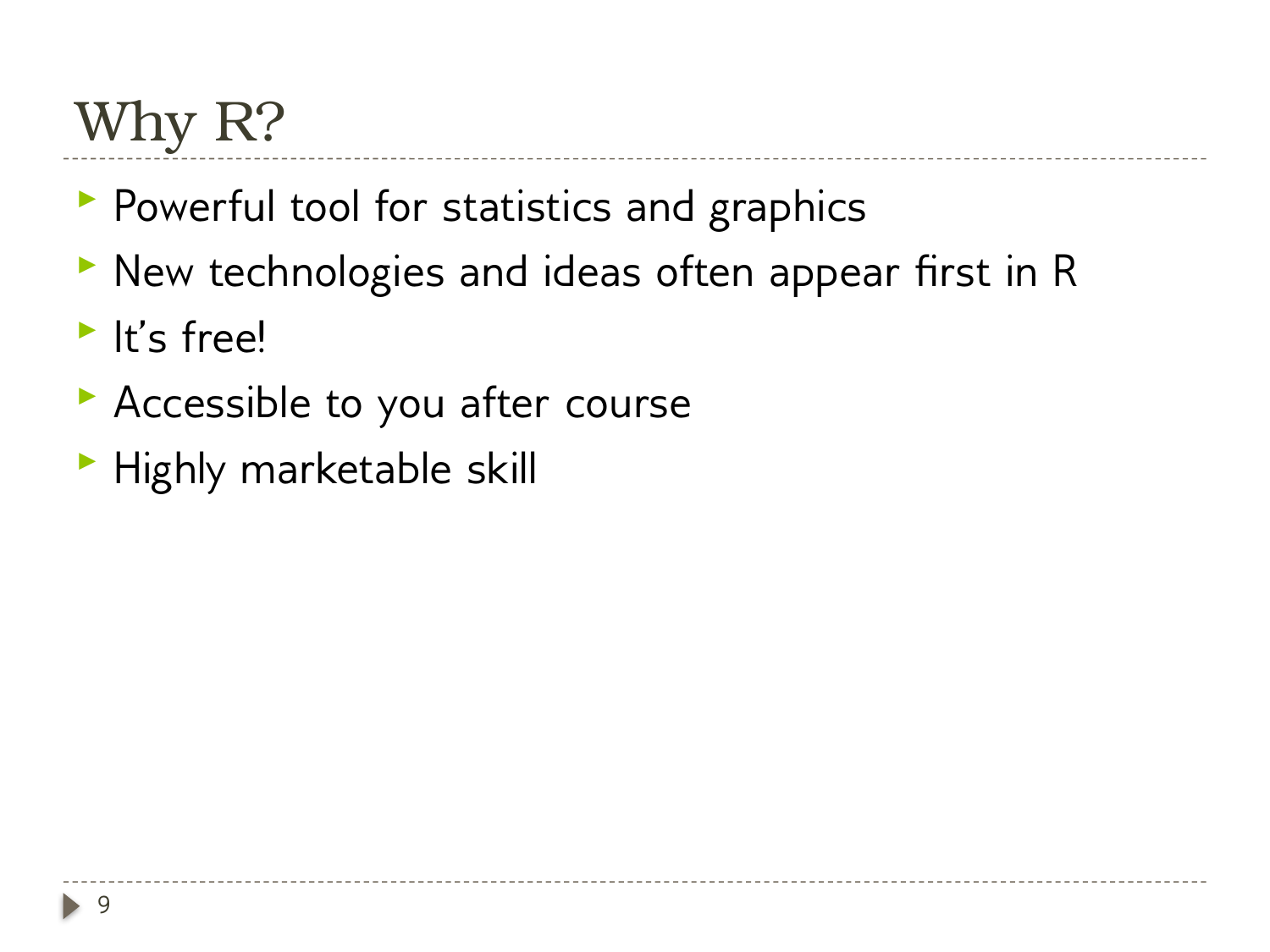

# Why R?
Powerful tool for statistics and graphics
New technologies and ideas often appear first in R
It’s free!
Accessible to you after course
Highly marketable skill

9